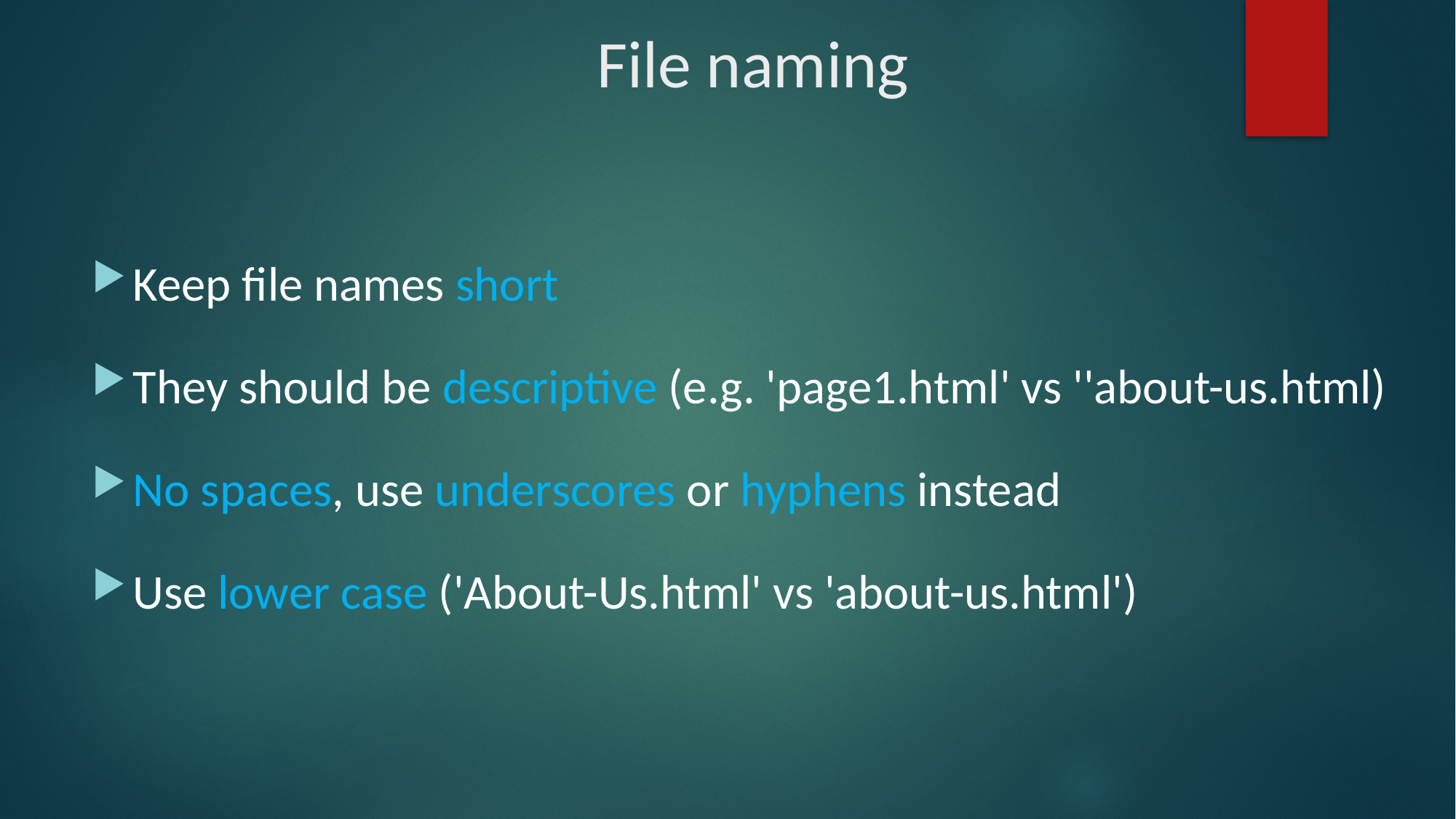

# File naming
Keep file names short
They should be descriptive (e.g. 'page1.html' vs ''about-us.html)
No spaces, use underscores or hyphens instead
Use lower case ('About-Us.html' vs 'about-us.html')